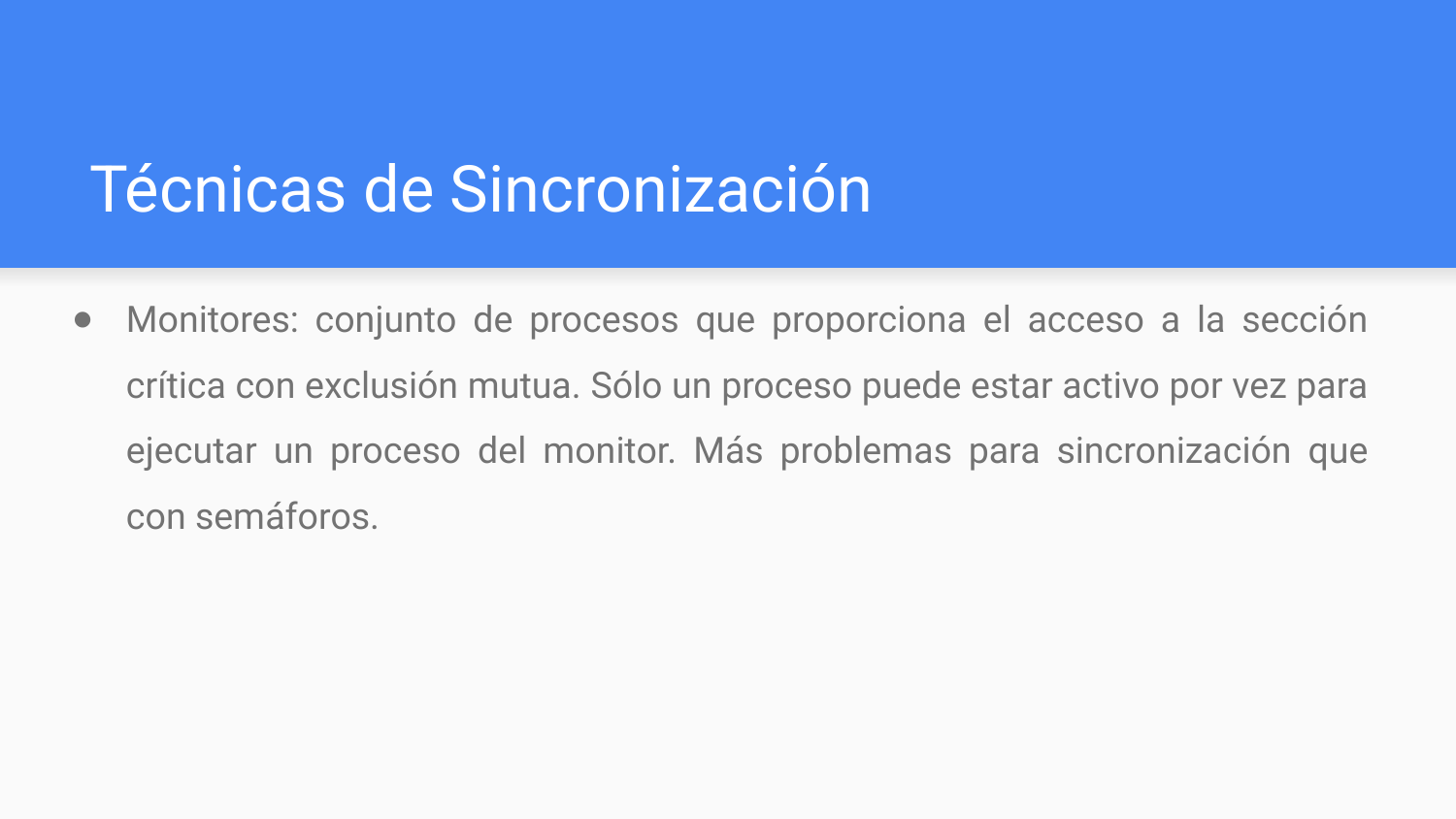

# Técnicas de Sincronización
Monitores: conjunto de procesos que proporciona el acceso a la sección crítica con exclusión mutua. Sólo un proceso puede estar activo por vez para ejecutar un proceso del monitor. Más problemas para sincronización que con semáforos.